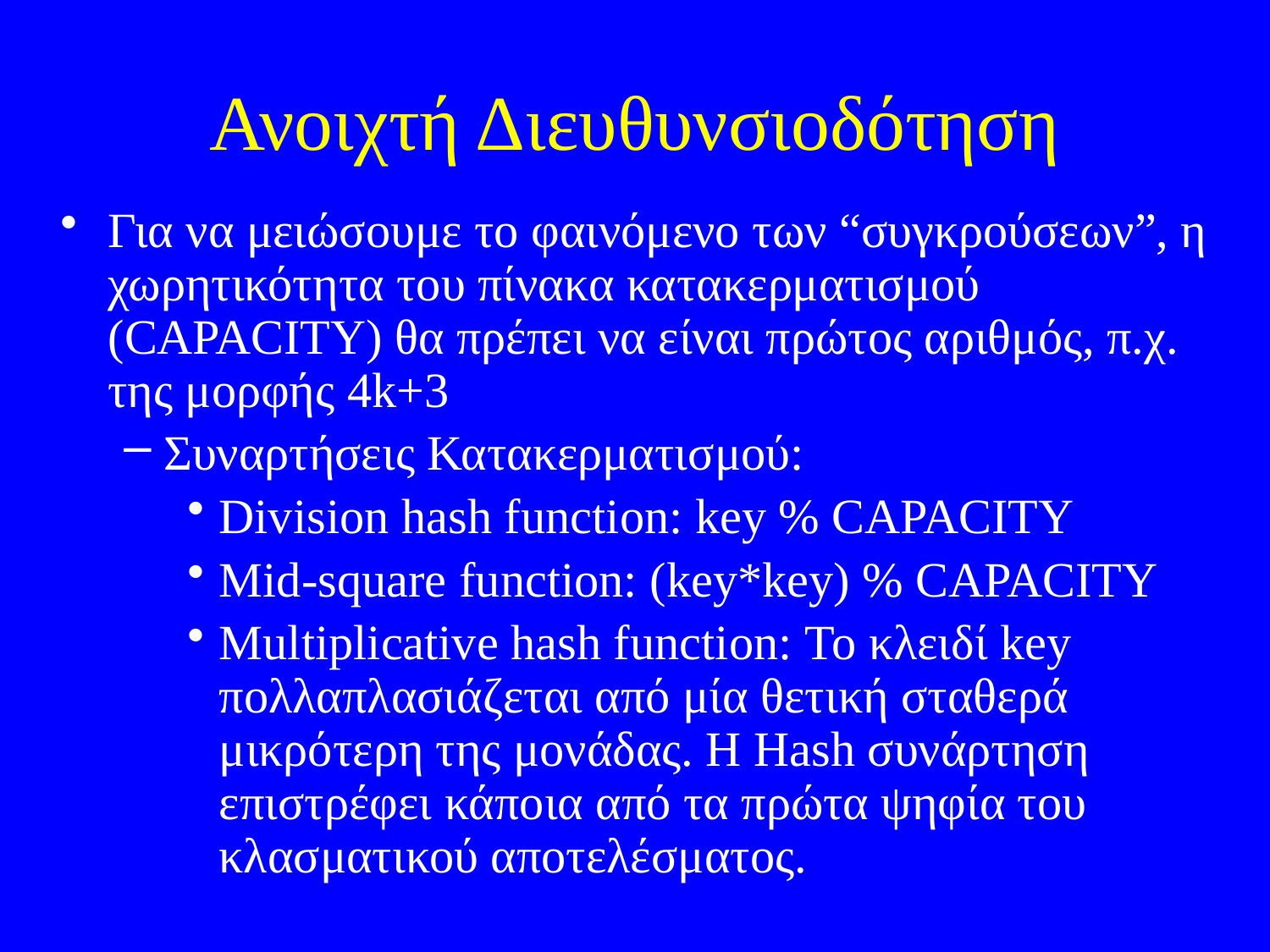

# Ανοιχτή Διευθυνσιοδότηση
Για να μειώσουμε το φαινόμενο των “συγκρούσεων”, η χωρητικότητα του πίνακα κατακερματισμού (CAPACITY) θα πρέπει να είναι πρώτος αριθμός, π.χ. της μορφής 4k+3
Συναρτήσεις Κατακερματισμού:
Division hash function: key % CAPACITY
Mid-square function: (key*key) % CAPACITY
Multiplicative hash function: Το κλειδί key πολλαπλασιάζεται από μία θετική σταθερά μικρότερη της μονάδας. Η Hash συνάρτηση επιστρέφει κάποια από τα πρώτα ψηφία του κλασματικού αποτελέσματος.